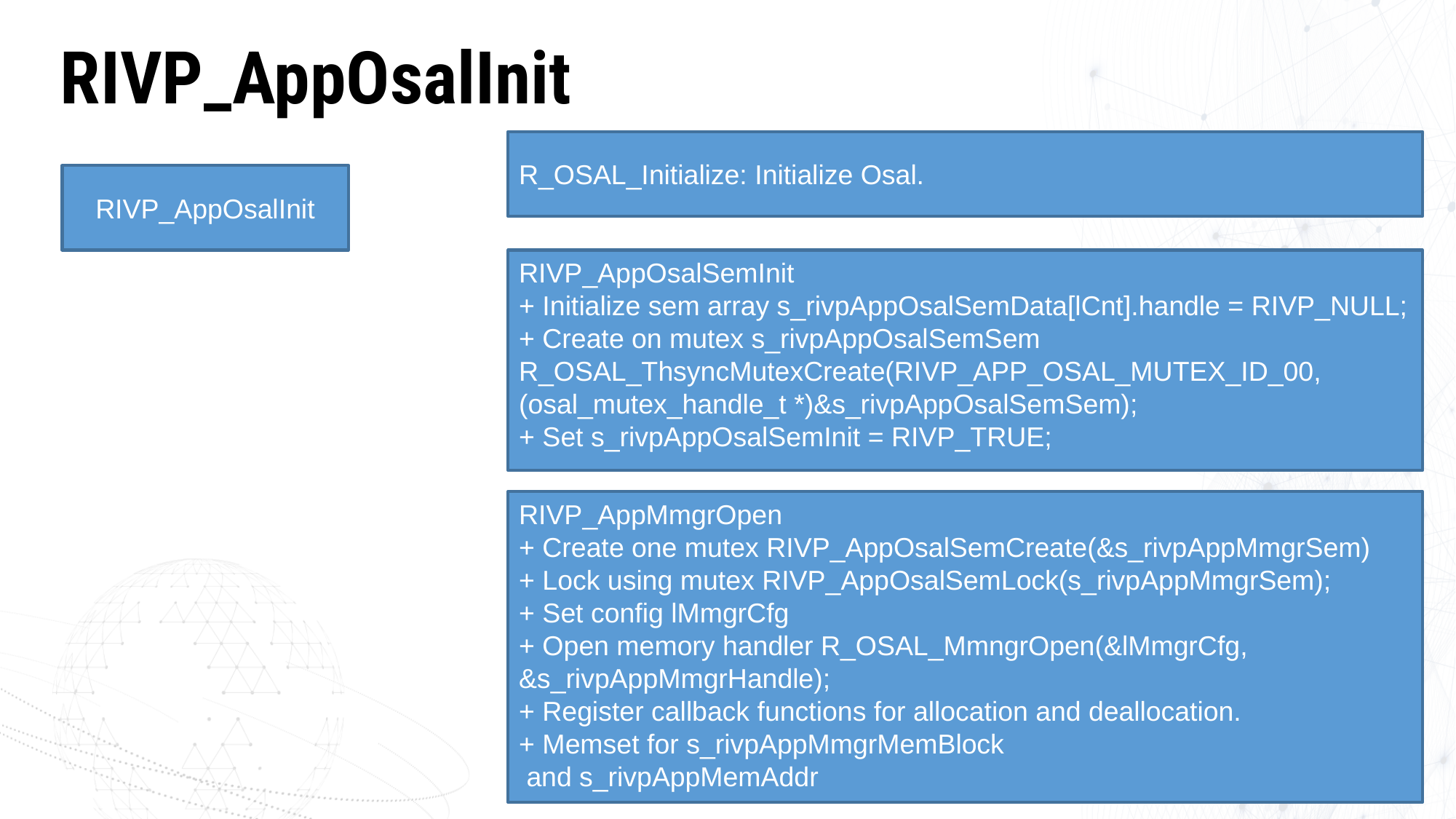

# RIVP_AppOsalInit
R_OSAL_Initialize: Initialize Osal.
RIVP_AppOsalInit
RIVP_AppOsalSemInit
+ Initialize sem array s_rivpAppOsalSemData[lCnt].handle = RIVP_NULL;
+ Create on mutex s_rivpAppOsalSemSem R_OSAL_ThsyncMutexCreate(RIVP_APP_OSAL_MUTEX_ID_00, (osal_mutex_handle_t *)&s_rivpAppOsalSemSem);
+ Set s_rivpAppOsalSemInit = RIVP_TRUE;

RIVP_AppMmgrOpen
+ Create one mutex RIVP_AppOsalSemCreate(&s_rivpAppMmgrSem)
+ Lock using mutex RIVP_AppOsalSemLock(s_rivpAppMmgrSem);
+ Set config lMmgrCfg
+ Open memory handler R_OSAL_MmngrOpen(&lMmgrCfg, &s_rivpAppMmgrHandle);
+ Register callback functions for allocation and deallocation.
+ Memset for s_rivpAppMmgrMemBlock
 and s_rivpAppMemAddr